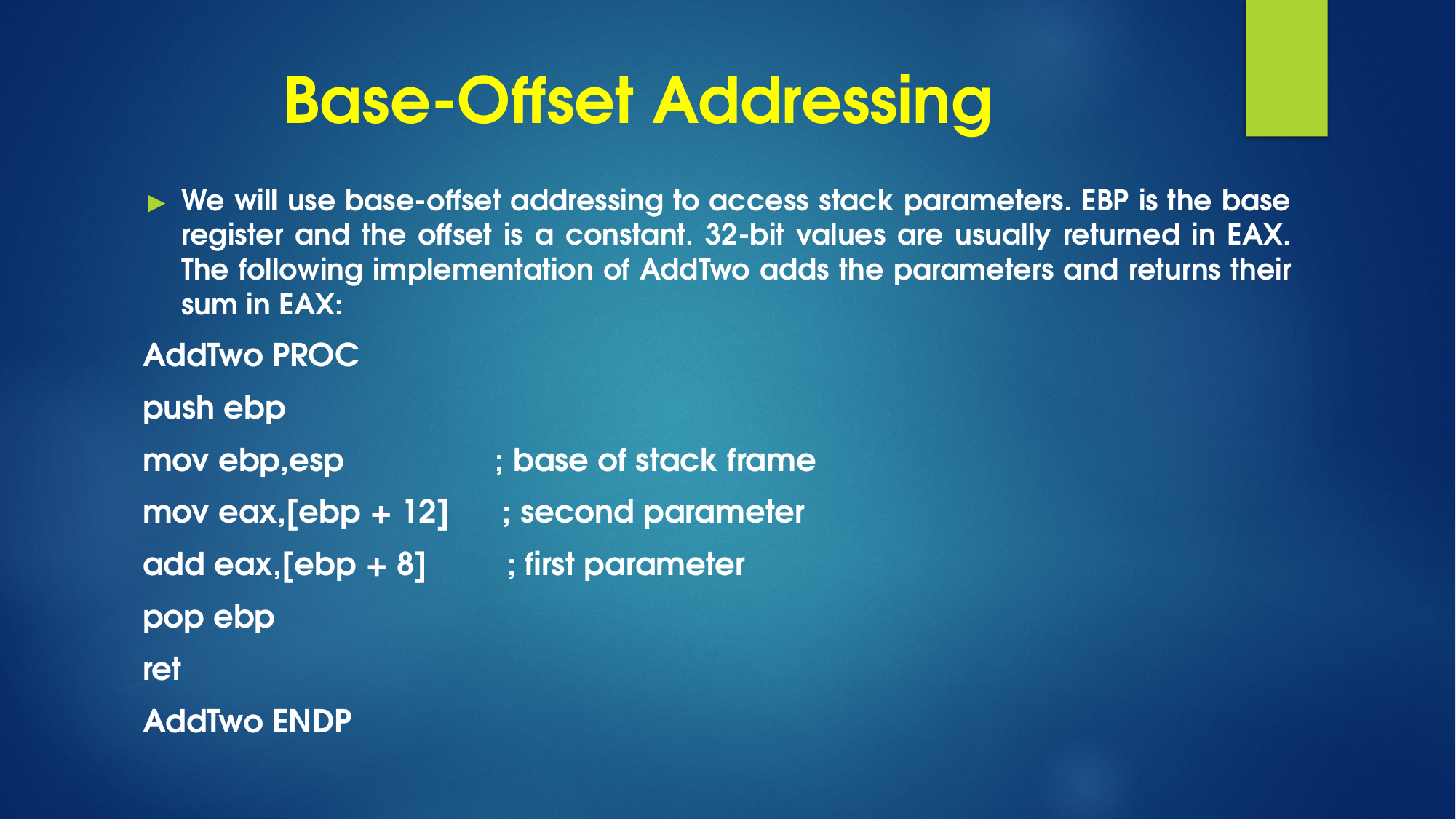

# Base-Offset Addressing
We will use base-offset addressing to access stack parameters. EBP is the base register and the offset is a constant. 32-bit values are usually returned in EAX. The following implementation of AddTwo adds the parameters and returns their sum in EAX:
AddTwo PROC
push ebp
mov ebp,esp                 ; base of stack frame
mov eax,[ebp + 12]      ; second parameter
add eax,[ebp + 8]         ; first parameter
pop ebp
ret
AddTwo ENDP